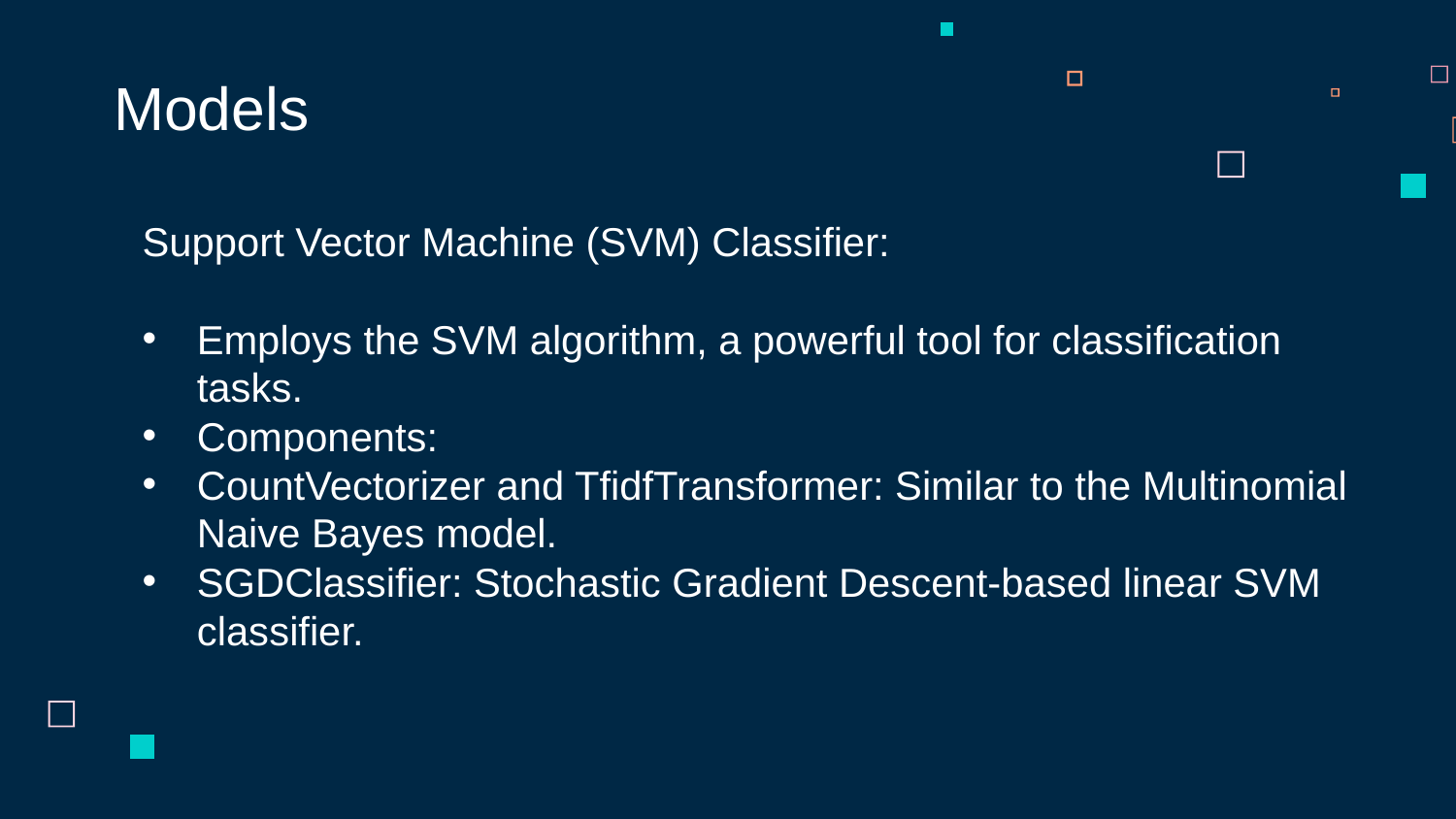

Models
Support Vector Machine (SVM) Classifier:

Employs the SVM algorithm, a powerful tool for classification tasks.
Components:
CountVectorizer and TfidfTransformer: Similar to the Multinomial Naive Bayes model.
SGDClassifier: Stochastic Gradient Descent-based linear SVM classifier.